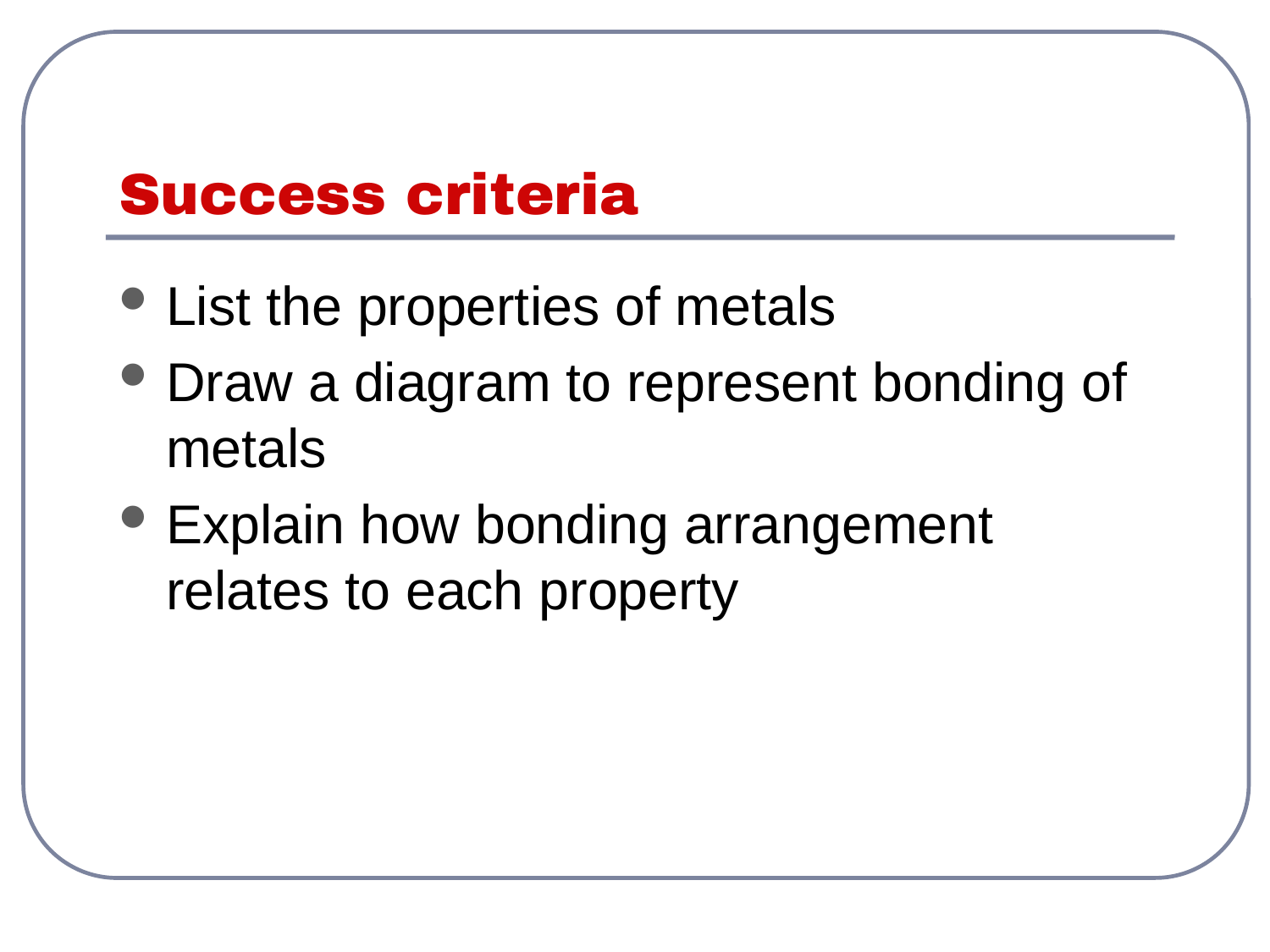

# Success criteria
List the properties of metals
Draw a diagram to represent bonding of metals
Explain how bonding arrangement relates to each property